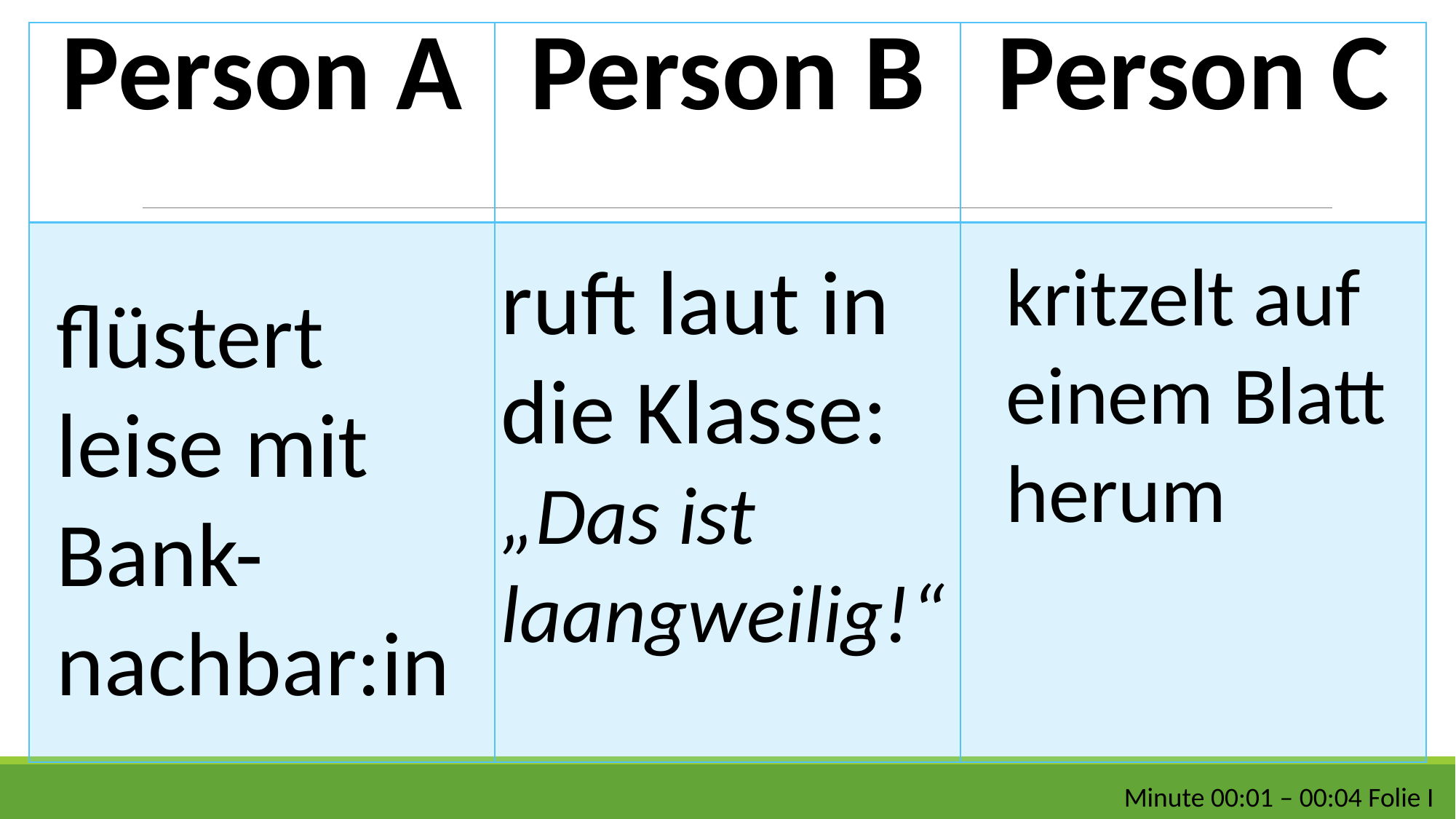

| Person A | Person B | Person C |
| --- | --- | --- |
|  |  |  |
ruft laut in die Klasse:
„Das ist laangweilig!“
kritzelt auf einem Blatt herum
flüstert leise mit Bank-nachbar:in
Minute 00:01 – 00:04 Folie I